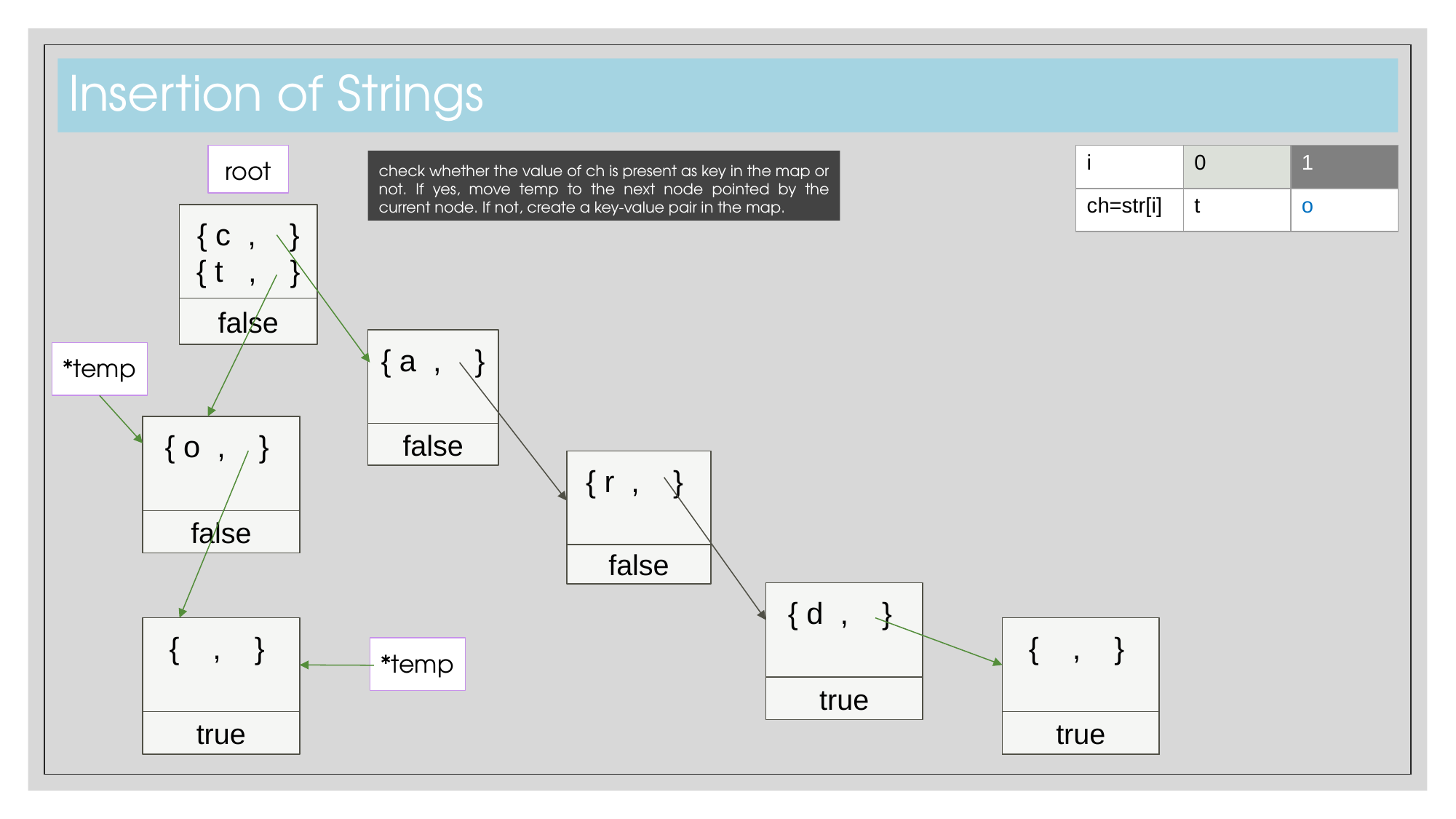

# Insertion of Strings
root

| i | 0 | 1 |
| --- | --- | --- |
| ch=str[i] | t | o |
check whether the value of ch is present as key in the map or not. If yes, move temp to the next node pointed by the current node. If not, create a key-value pair in the map.

{ c  ,    }
{ t   ,    }

{ c  ,    }

false
{ a  ,    }
*temp

{    ,    }
{ o  ,    }
false
{ r  ,    }
false
false
{ d  ,    }
{   ,    }
{    ,    }
{    ,    }
*temp

true
true
false
true
false